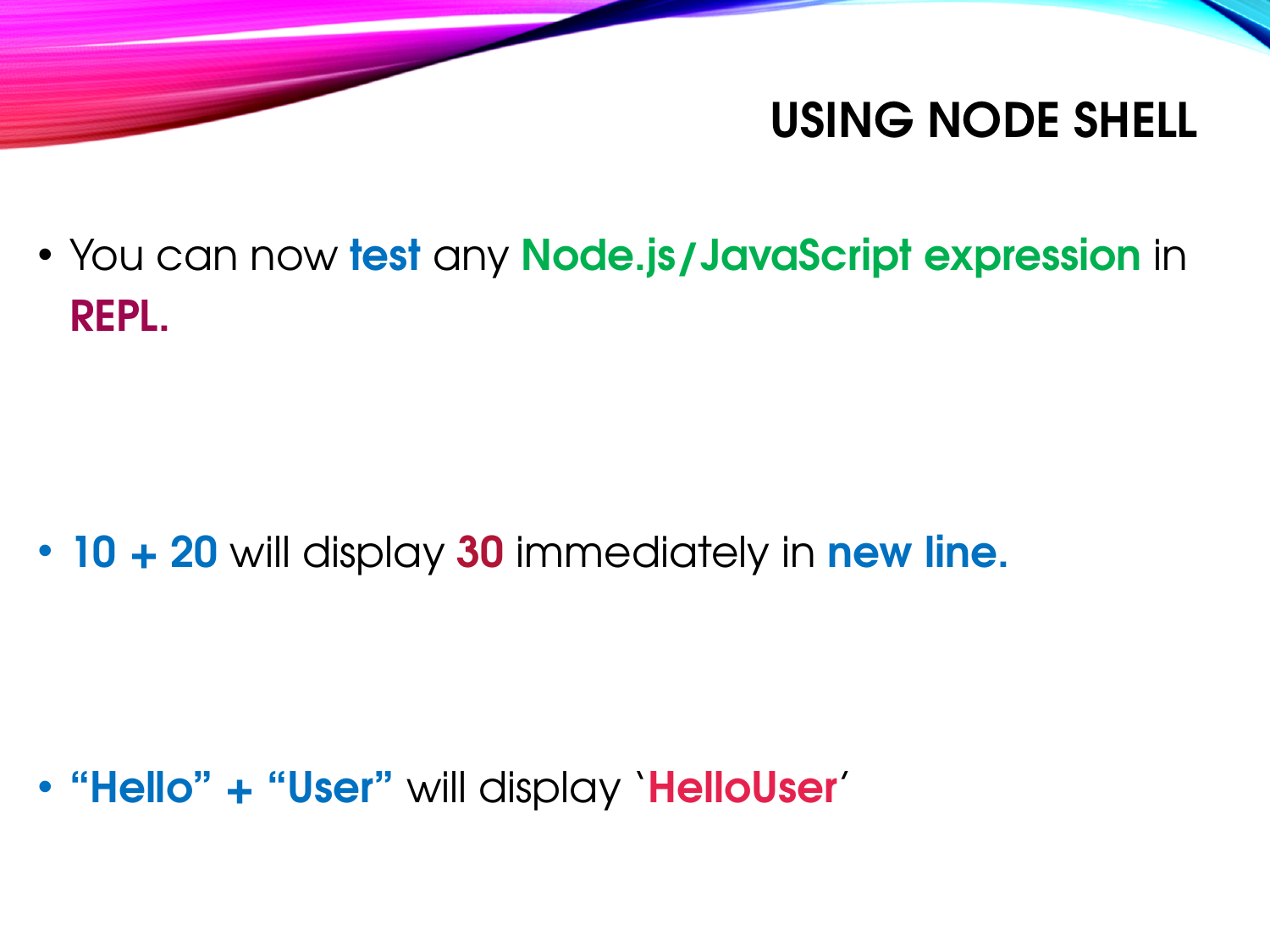

# Using node shell
You can now test any Node.js/JavaScript expression in REPL.

10 + 20 will display 30 immediately in new line.

“Hello” + “User” will display ‘HelloUser’